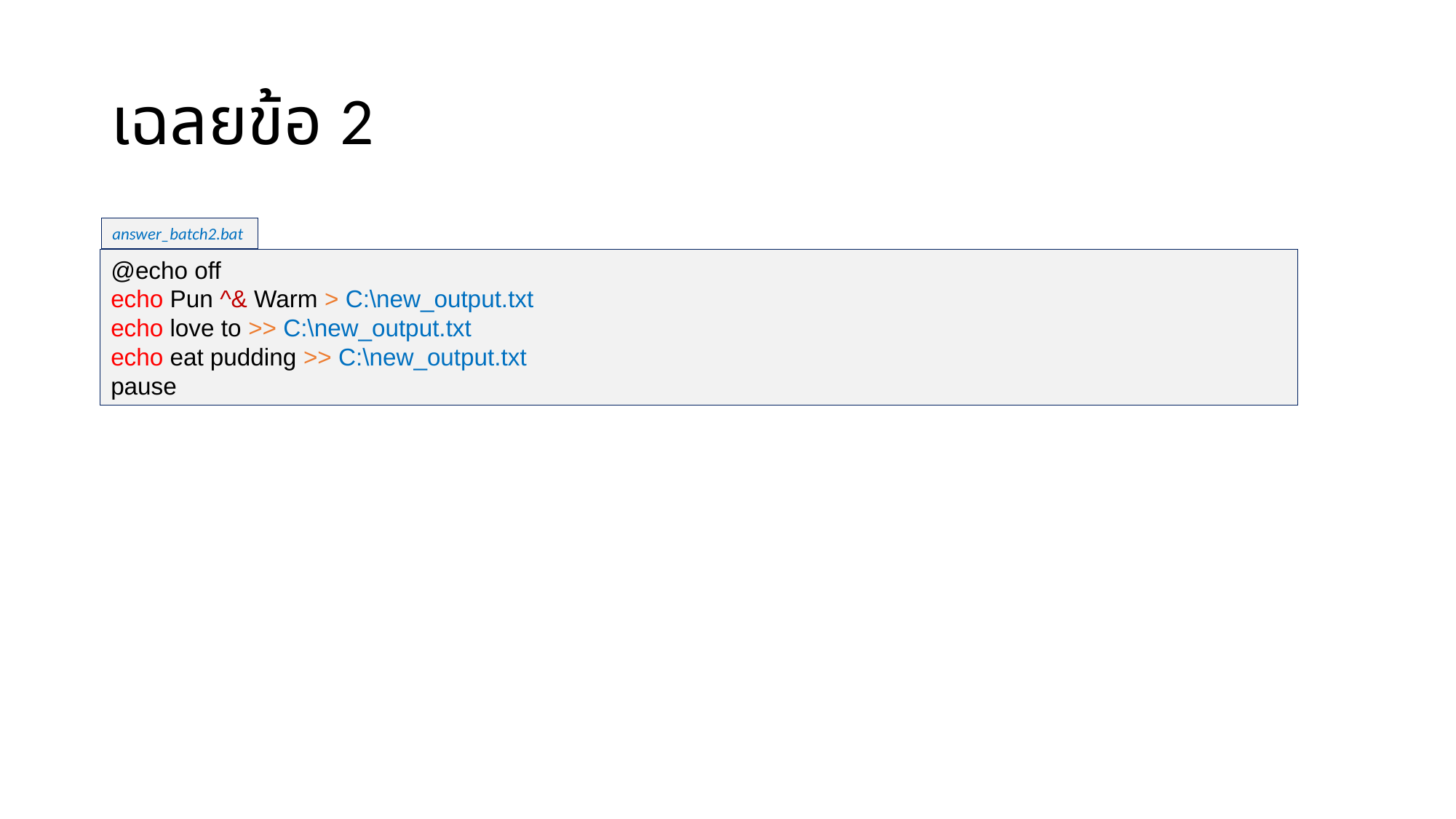

# เฉลยข้อ 2
answer_batch2.bat
@echo off
echo Pun ^& Warm > C:\new_output.txt
echo love to >> C:\new_output.txt
echo eat pudding >> C:\new_output.txt
pause